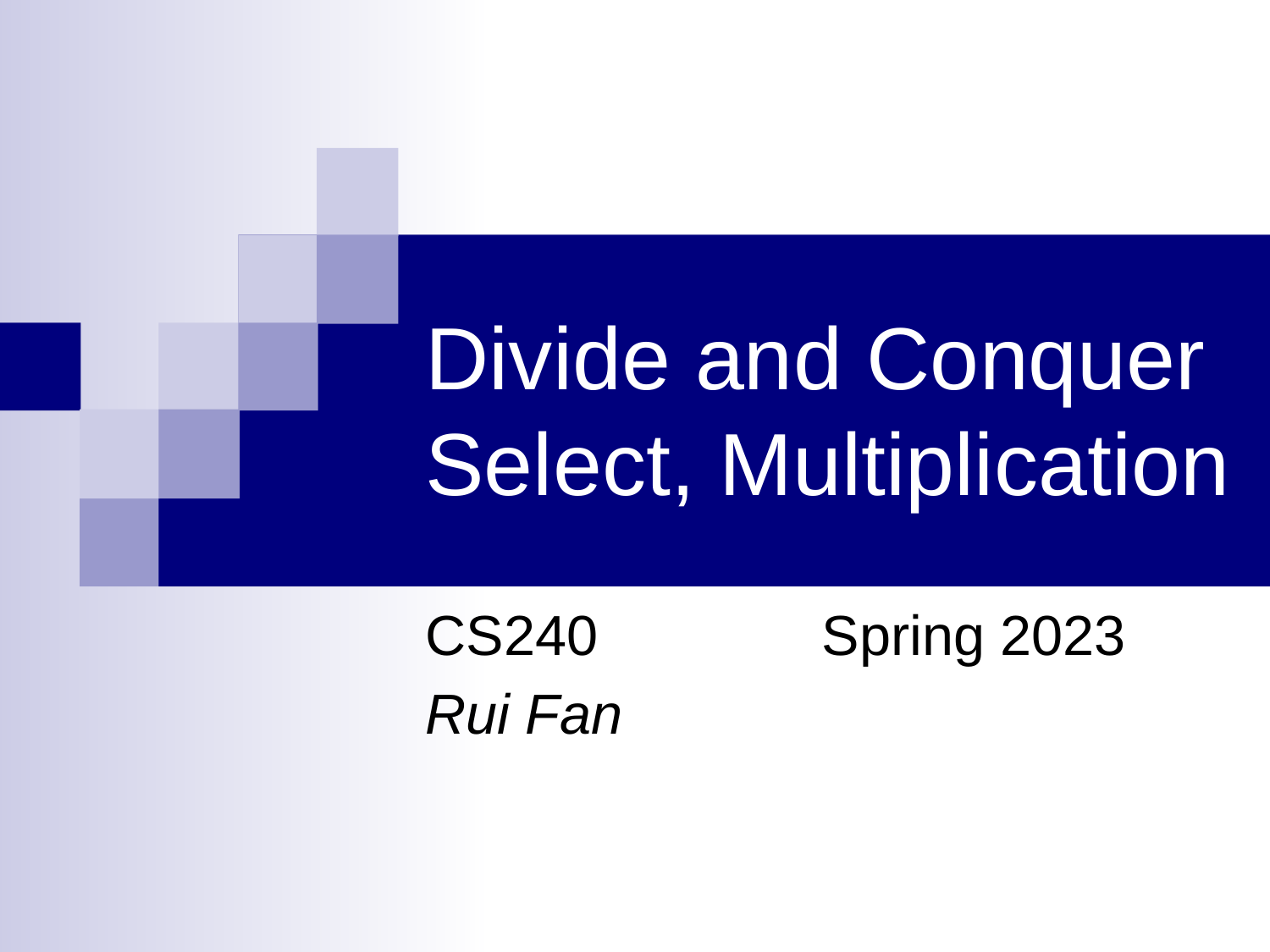

# Divide and Conquer Select, Multiplication
CS240		 Spring 2023
Rui Fan